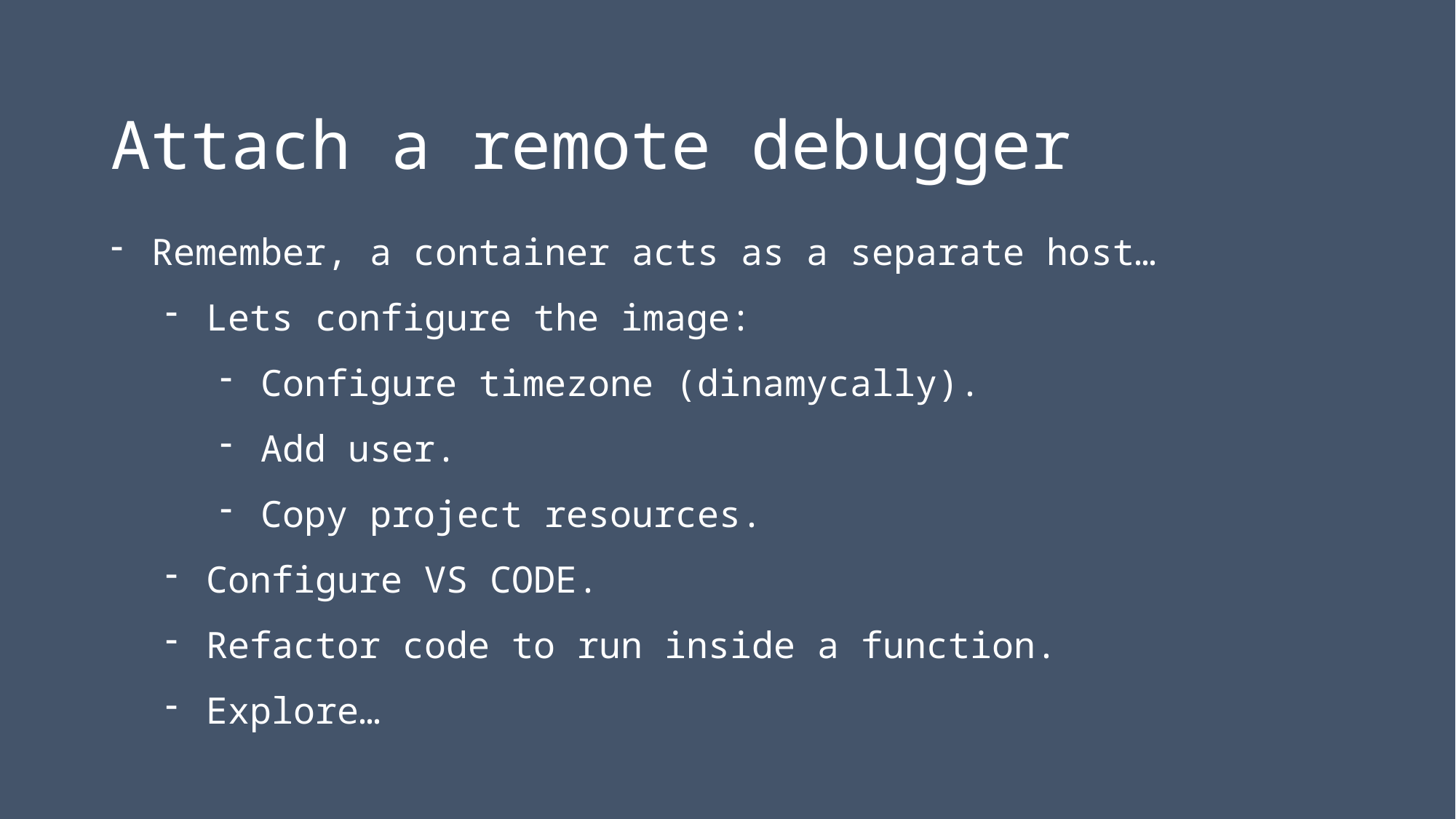

# Attach a remote debugger
Remember, a container acts as a separate host…
Lets configure the image:
Configure timezone (dinamycally).
Add user.
Copy project resources.
Configure VS CODE.
Refactor code to run inside a function.
Explore…